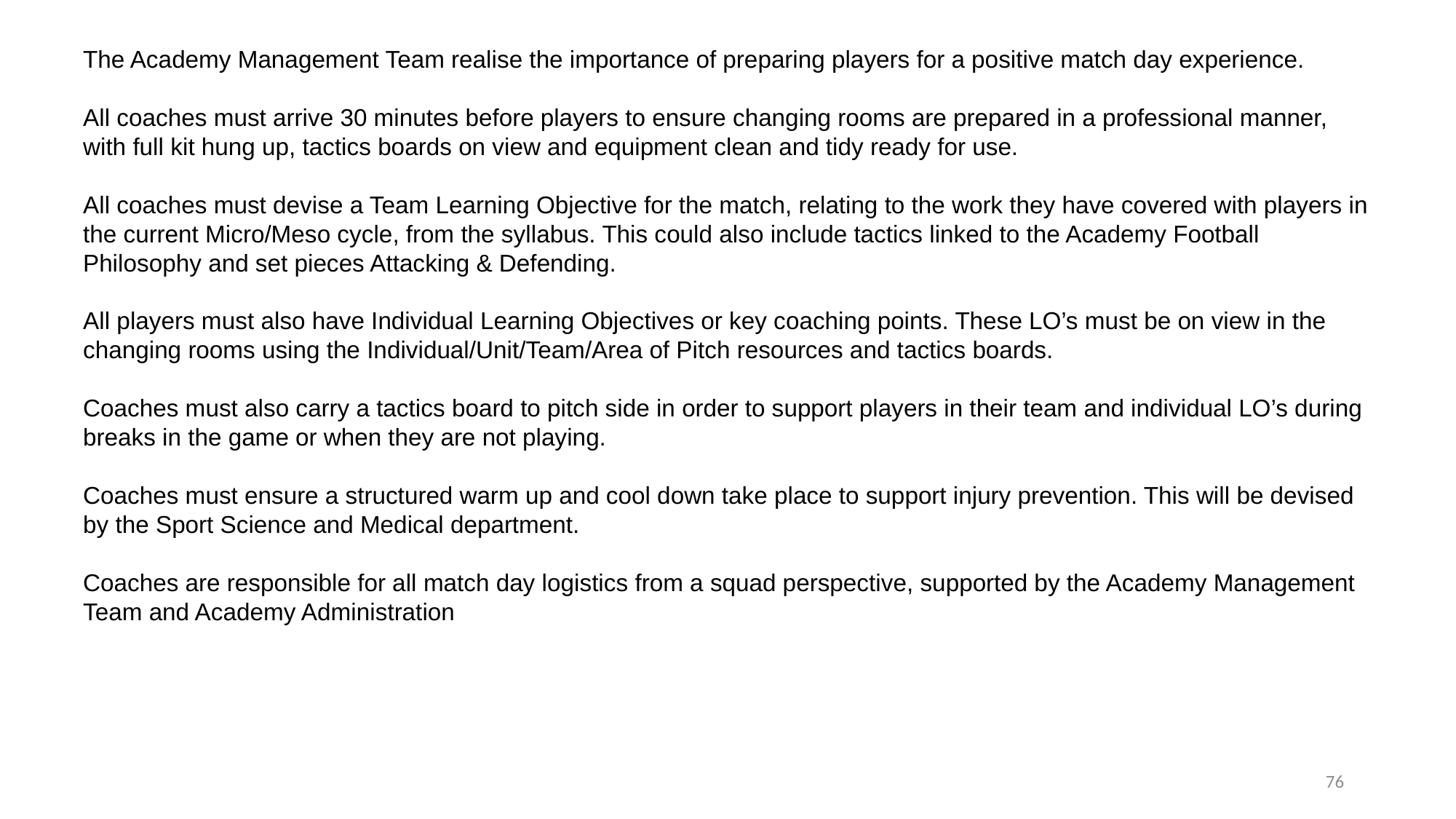

The Academy Management Team realise the importance of preparing players for a positive match day experience.

All coaches must arrive 30 minutes before players to ensure changing rooms are prepared in a professional manner, with full kit hung up, tactics boards on view and equipment clean and tidy ready for use.

All coaches must devise a Team Learning Objective for the match, relating to the work they have covered with players in the current Micro/Meso cycle, from the syllabus. This could also include tactics linked to the Academy Football Philosophy and set pieces Attacking & Defending.

All players must also have Individual Learning Objectives or key coaching points. These LO’s must be on view in the changing rooms using the Individual/Unit/Team/Area of Pitch resources and tactics boards.

Coaches must also carry a tactics board to pitch side in order to support players in their team and individual LO’s during breaks in the game or when they are not playing.

Coaches must ensure a structured warm up and cool down take place to support injury prevention. This will be devised by the Sport Science and Medical department.

Coaches are responsible for all match day logistics from a squad perspective, supported by the Academy Management Team and Academy Administration

76